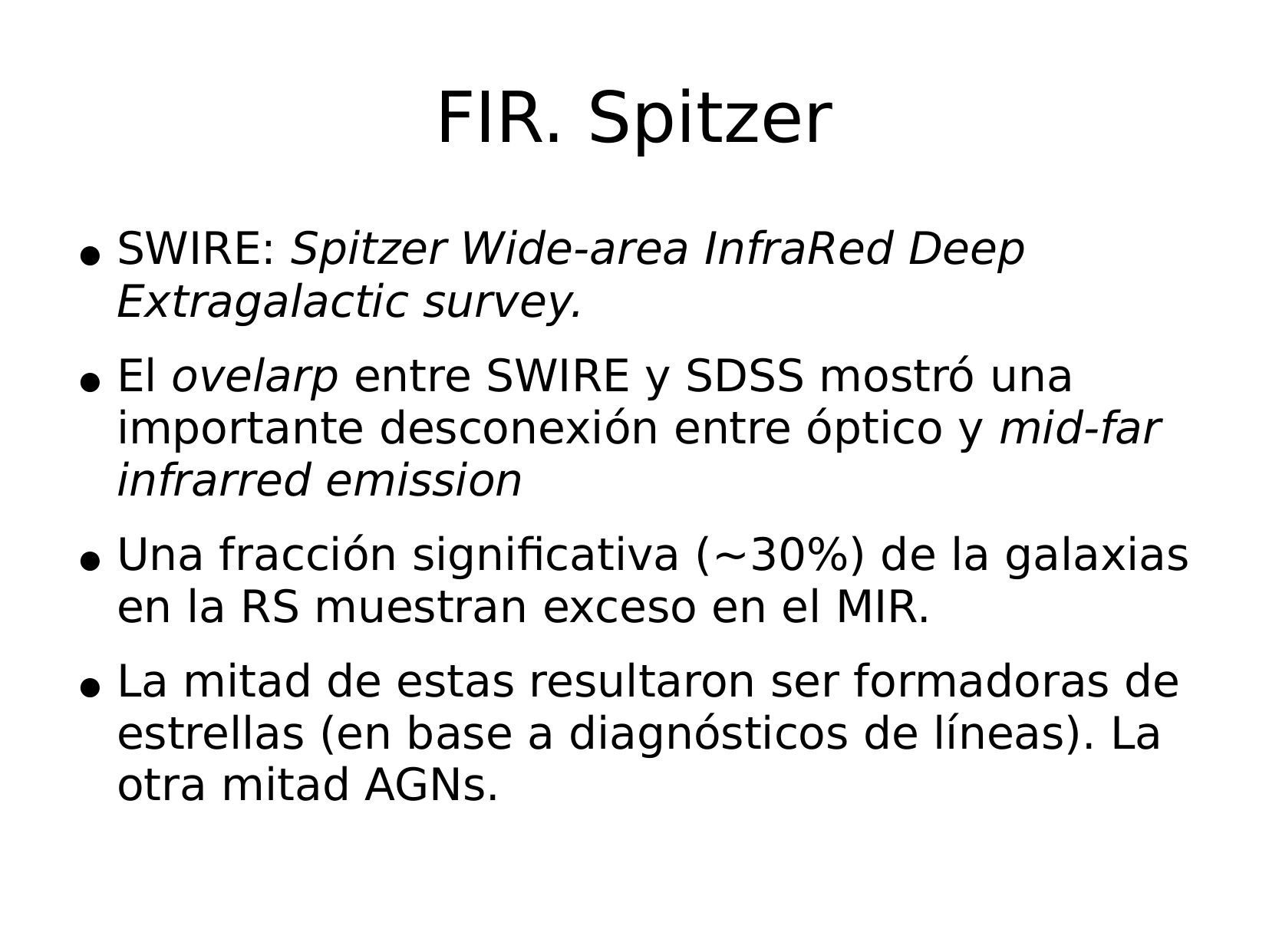

# FIR. Spitzer
SWIRE: Spitzer Wide-area InfraRed Deep Extragalactic survey.
El ovelarp entre SWIRE y SDSS mostró una importante desconexión entre óptico y mid-far infrarred emission
Una fracción significativa (~30%) de la galaxias en la RS muestran exceso en el MIR.
La mitad de estas resultaron ser formadoras de estrellas (en base a diagnósticos de líneas). La otra mitad AGNs.